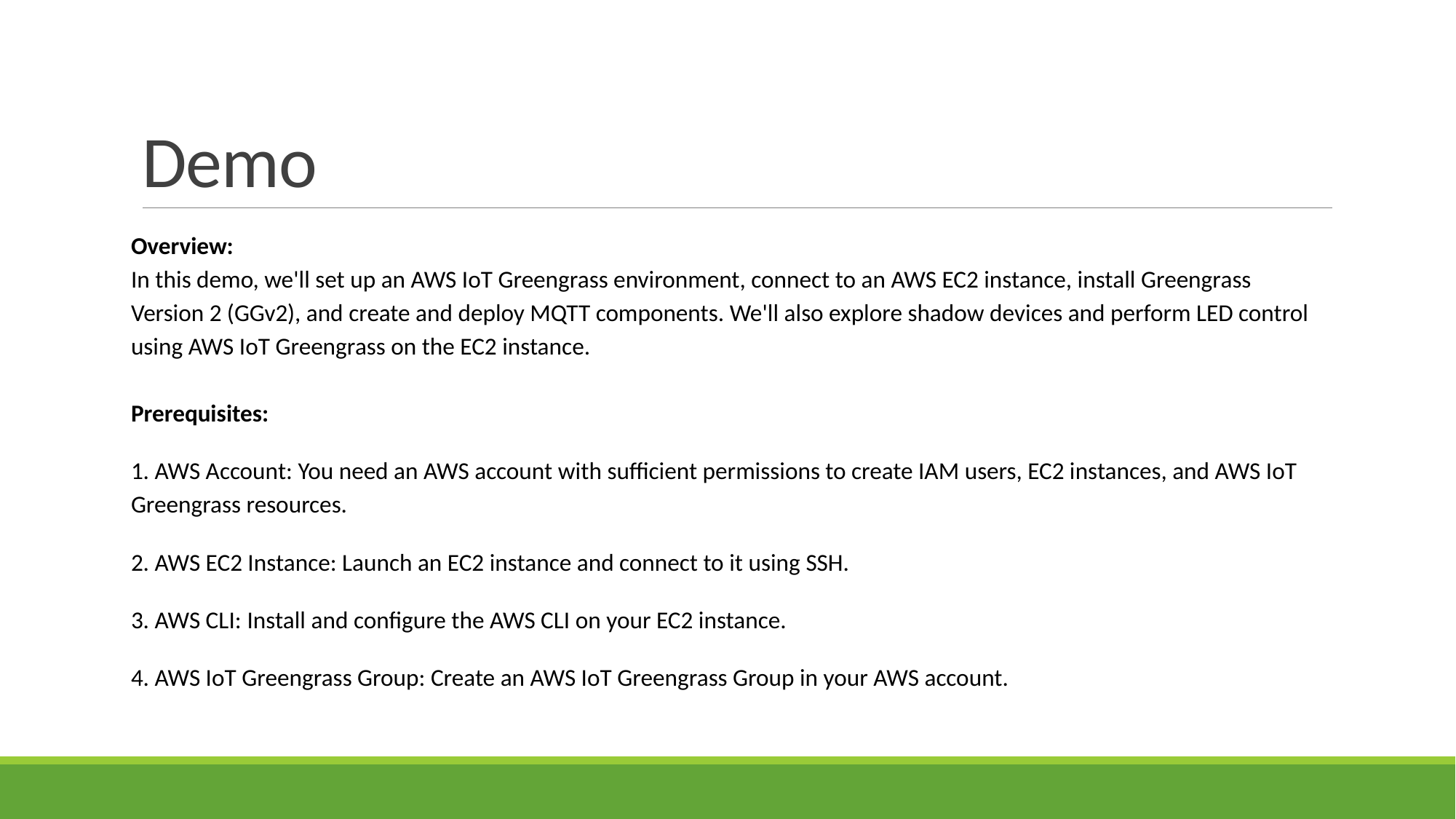

# Demo
Overview:
In this demo, we'll set up an AWS IoT Greengrass environment, connect to an AWS EC2 instance, install Greengrass Version 2 (GGv2), and create and deploy MQTT components. We'll also explore shadow devices and perform LED control using AWS IoT Greengrass on the EC2 instance.
Prerequisites:
1. AWS Account: You need an AWS account with sufficient permissions to create IAM users, EC2 instances, and AWS IoT Greengrass resources.
2. AWS EC2 Instance: Launch an EC2 instance and connect to it using SSH.
3. AWS CLI: Install and configure the AWS CLI on your EC2 instance.
4. AWS IoT Greengrass Group: Create an AWS IoT Greengrass Group in your AWS account.